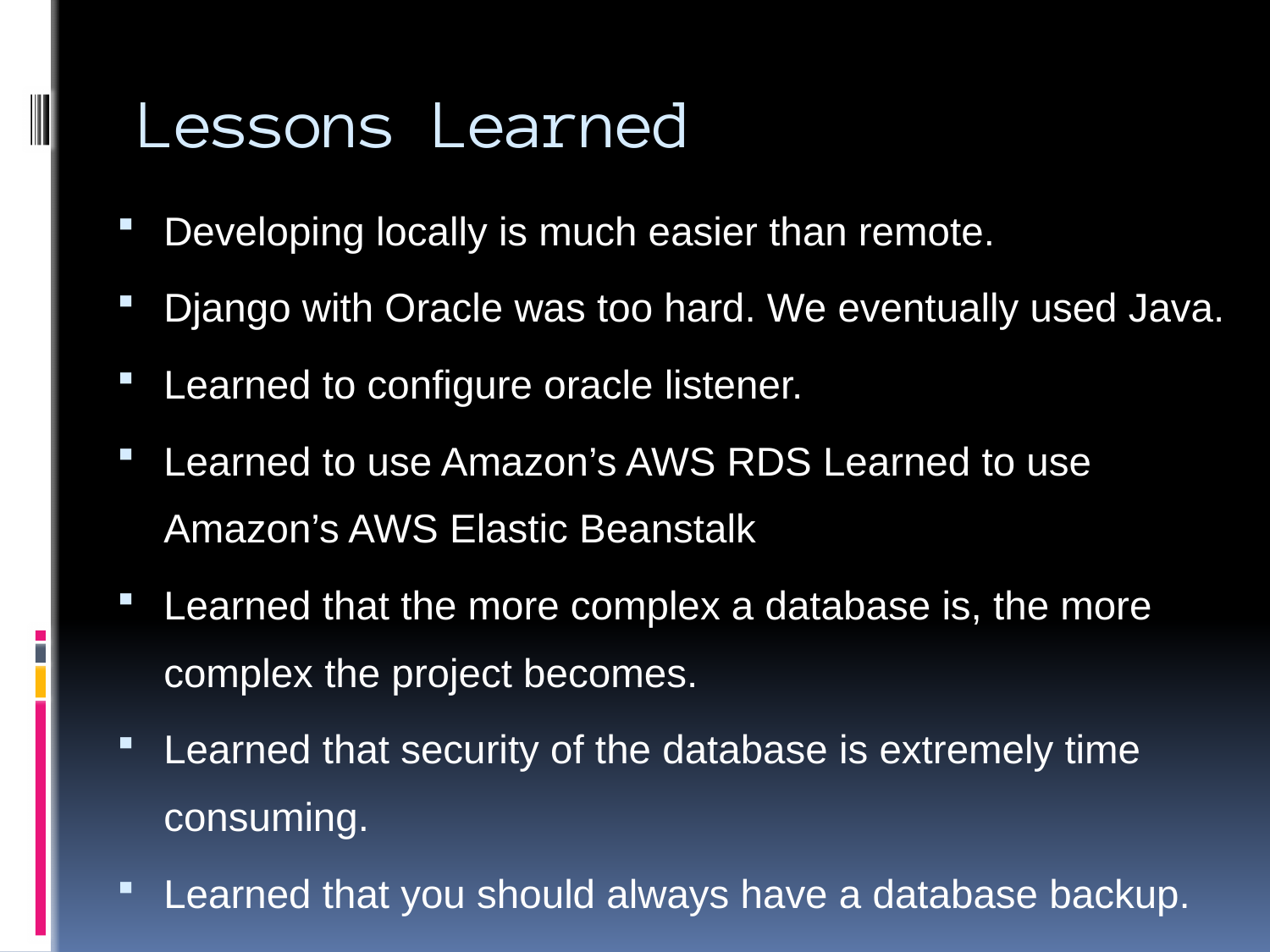

# Lessons Learned
Developing locally is much easier than remote.
Django with Oracle was too hard. We eventually used Java.
Learned to configure oracle listener.
Learned to use Amazon’s AWS RDS Learned to use Amazon’s AWS Elastic Beanstalk
Learned that the more complex a database is, the more complex the project becomes.
Learned that security of the database is extremely time consuming.
Learned that you should always have a database backup.